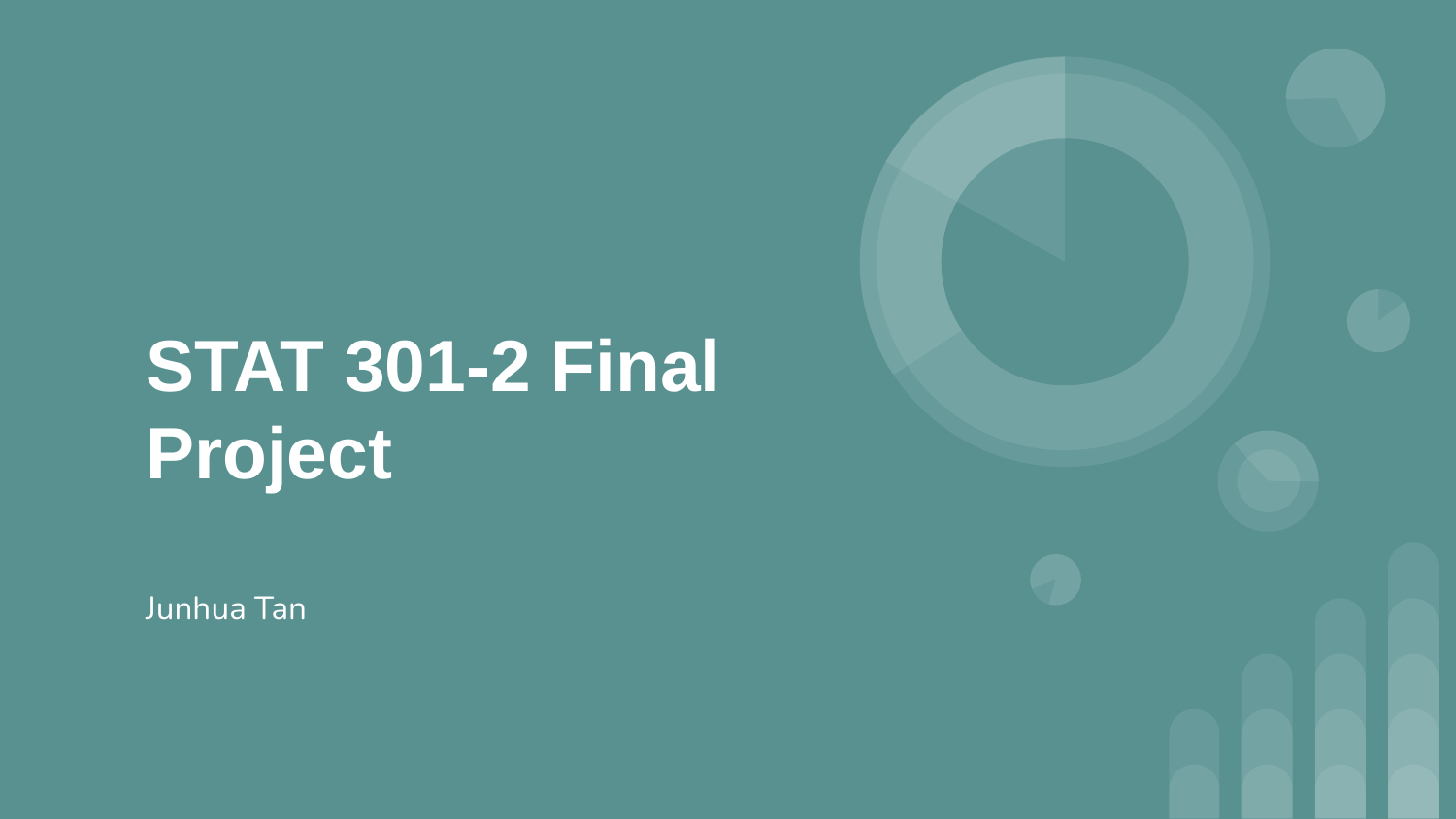

# STAT 301-2 Final Project
Junhua Tan